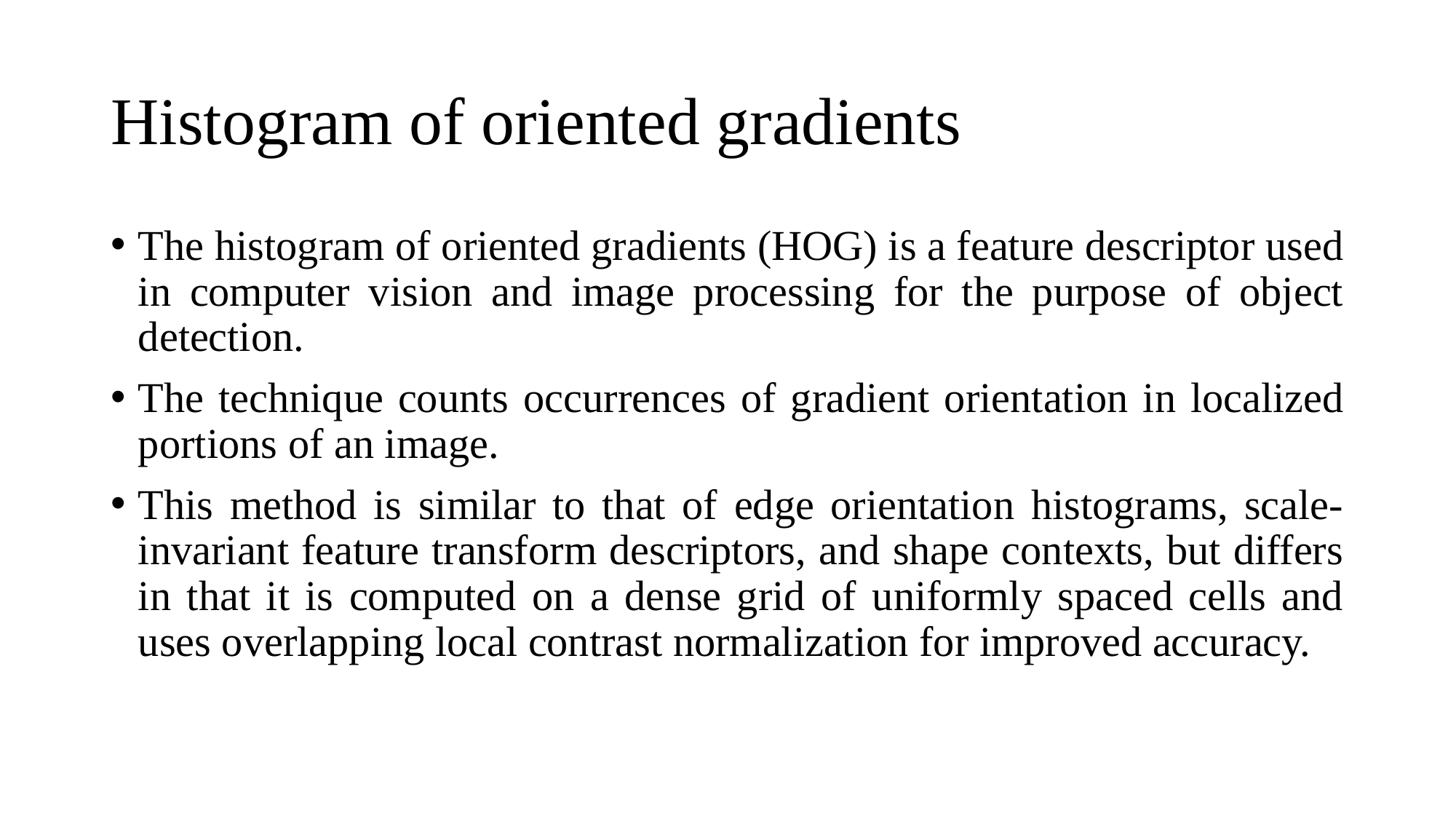

# Histogram of oriented gradients
The histogram of oriented gradients (HOG) is a feature descriptor used in computer vision and image processing for the purpose of object detection.
The technique counts occurrences of gradient orientation in localized portions of an image.
This method is similar to that of edge orientation histograms, scale-invariant feature transform descriptors, and shape contexts, but differs in that it is computed on a dense grid of uniformly spaced cells and uses overlapping local contrast normalization for improved accuracy.